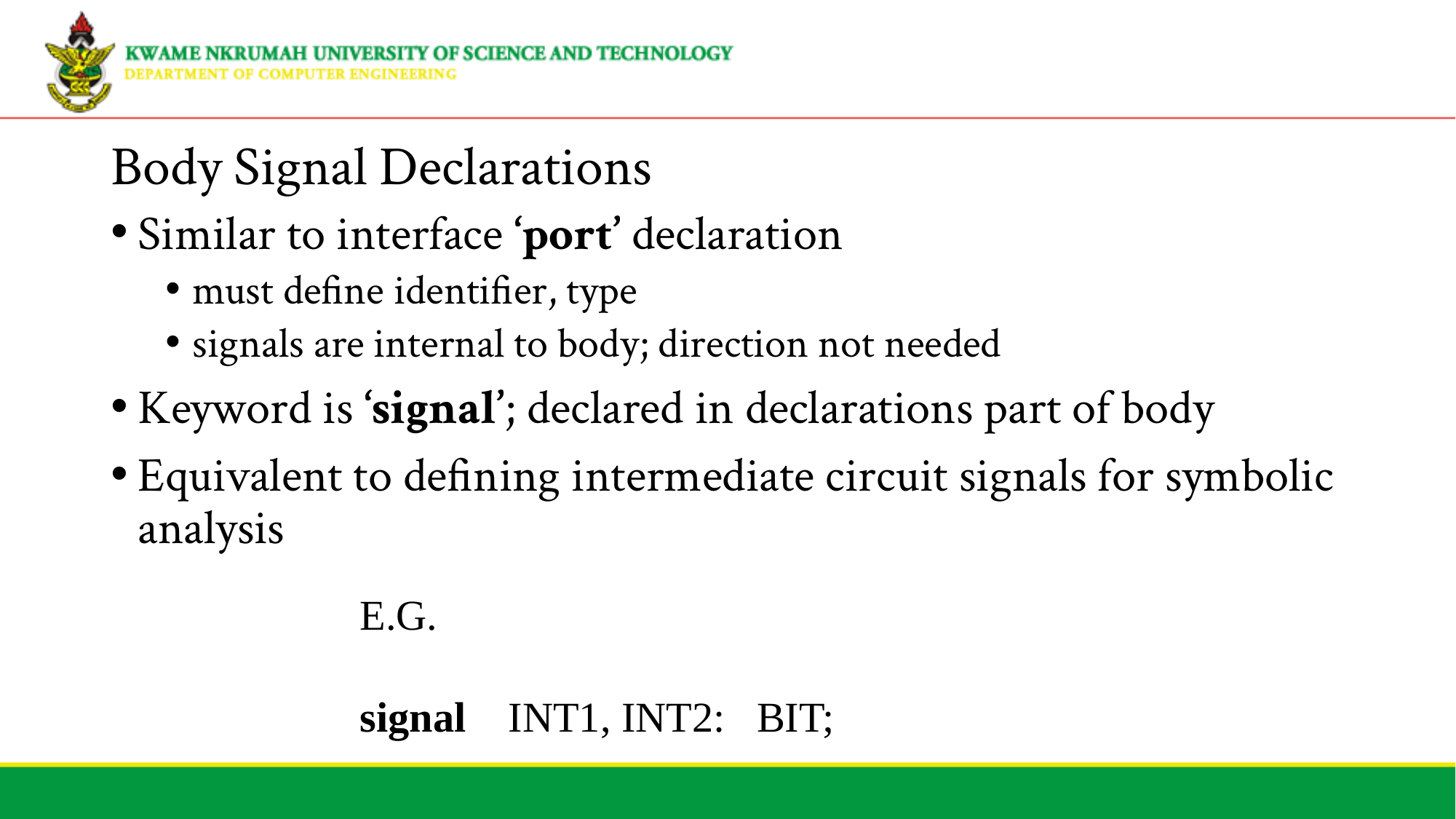

# Body Signal Declarations
Similar to interface ‘port’ declaration
must define identifier, type
signals are internal to body; direction not needed
Keyword is ‘signal’; declared in declarations part of body
Equivalent to defining intermediate circuit signals for symbolic analysis
E.G.

signal    INT1, INT2:   BIT;